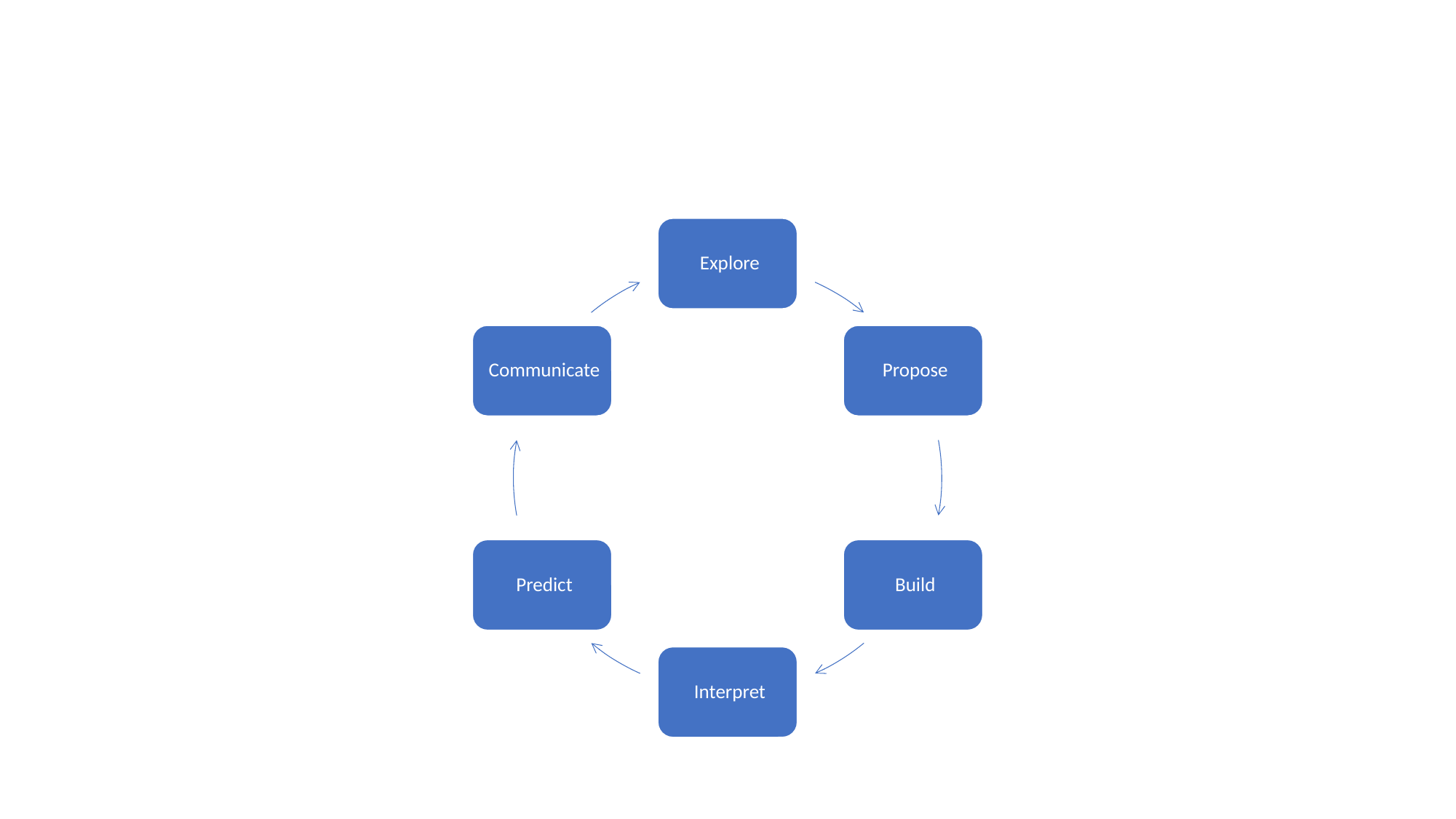

#
Explore
Propose
Build
Interpret
Predict
Communicate